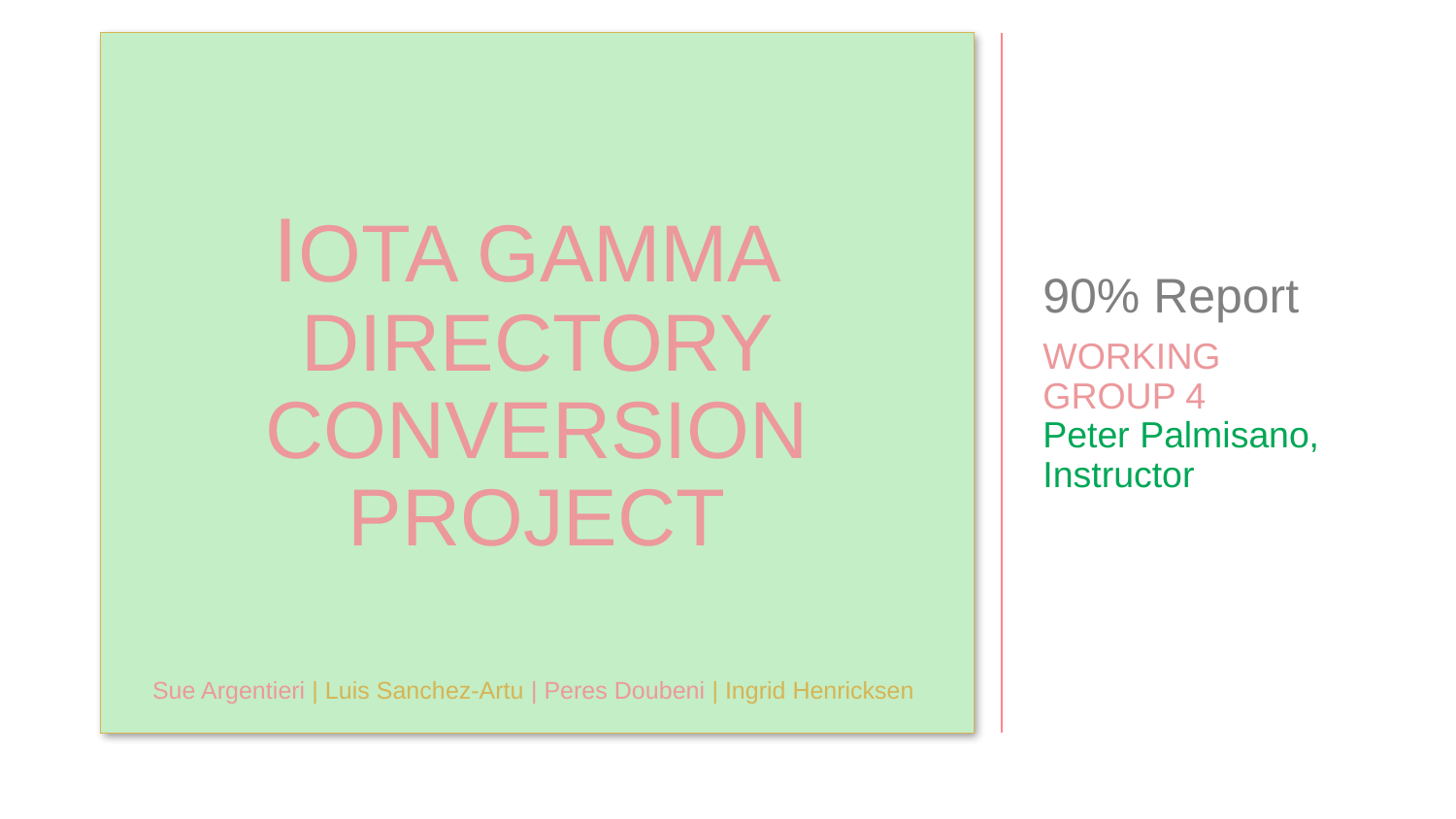

# Iota Gamma Directory Conversion Project
90% Report
Working Group 4
Peter Palmisano, Instructor
Sue Argentieri | Luis Sanchez-Artu | Peres Doubeni | Ingrid Henricksen